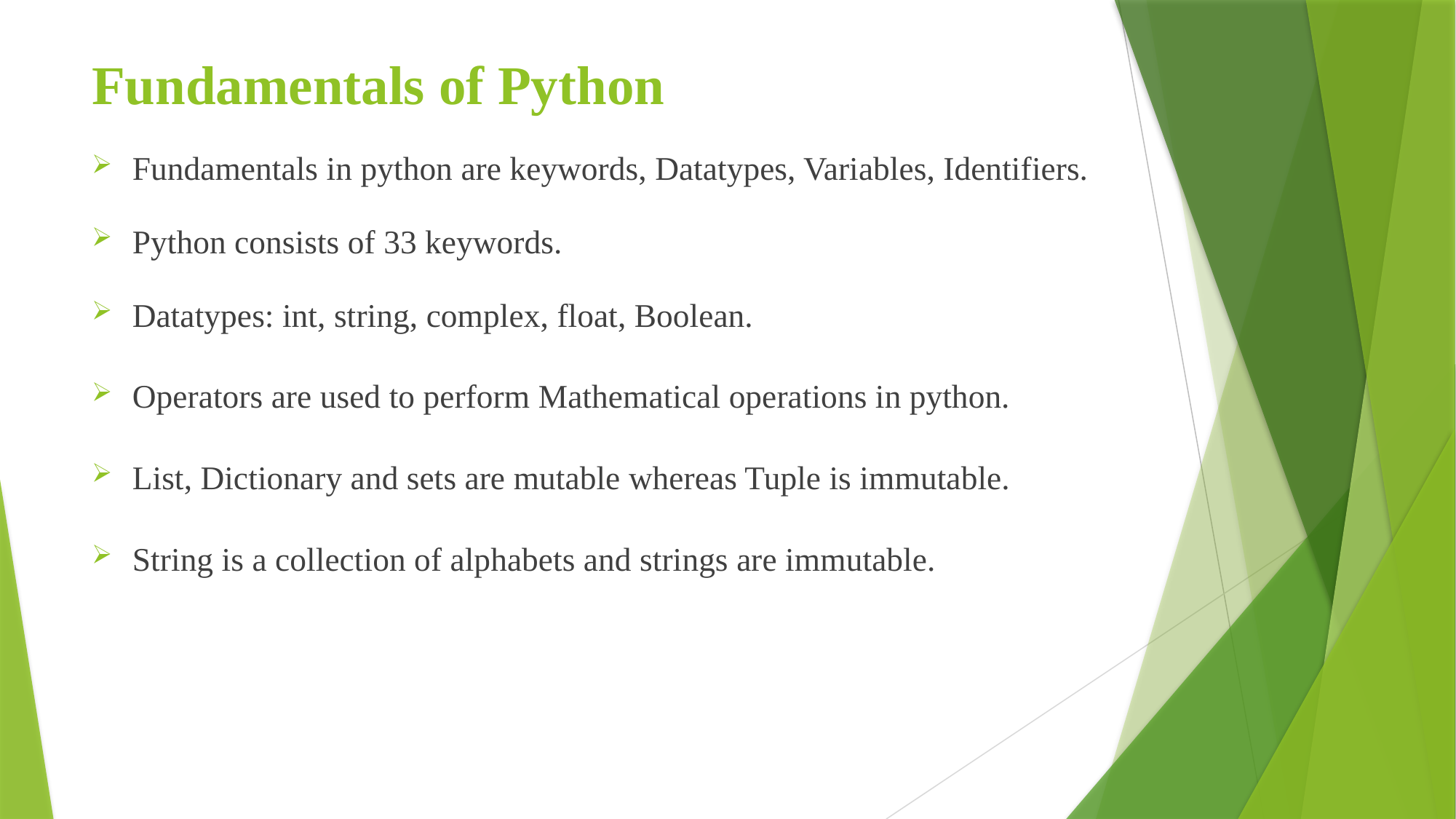

# Fundamentals of Python
Fundamentals in python are keywords, Datatypes, Variables, Identifiers.
Python consists of 33 keywords.
Datatypes: int, string, complex, float, Boolean.
Operators are used to perform Mathematical operations in python.
List, Dictionary and sets are mutable whereas Tuple is immutable.
String is a collection of alphabets and strings are immutable.